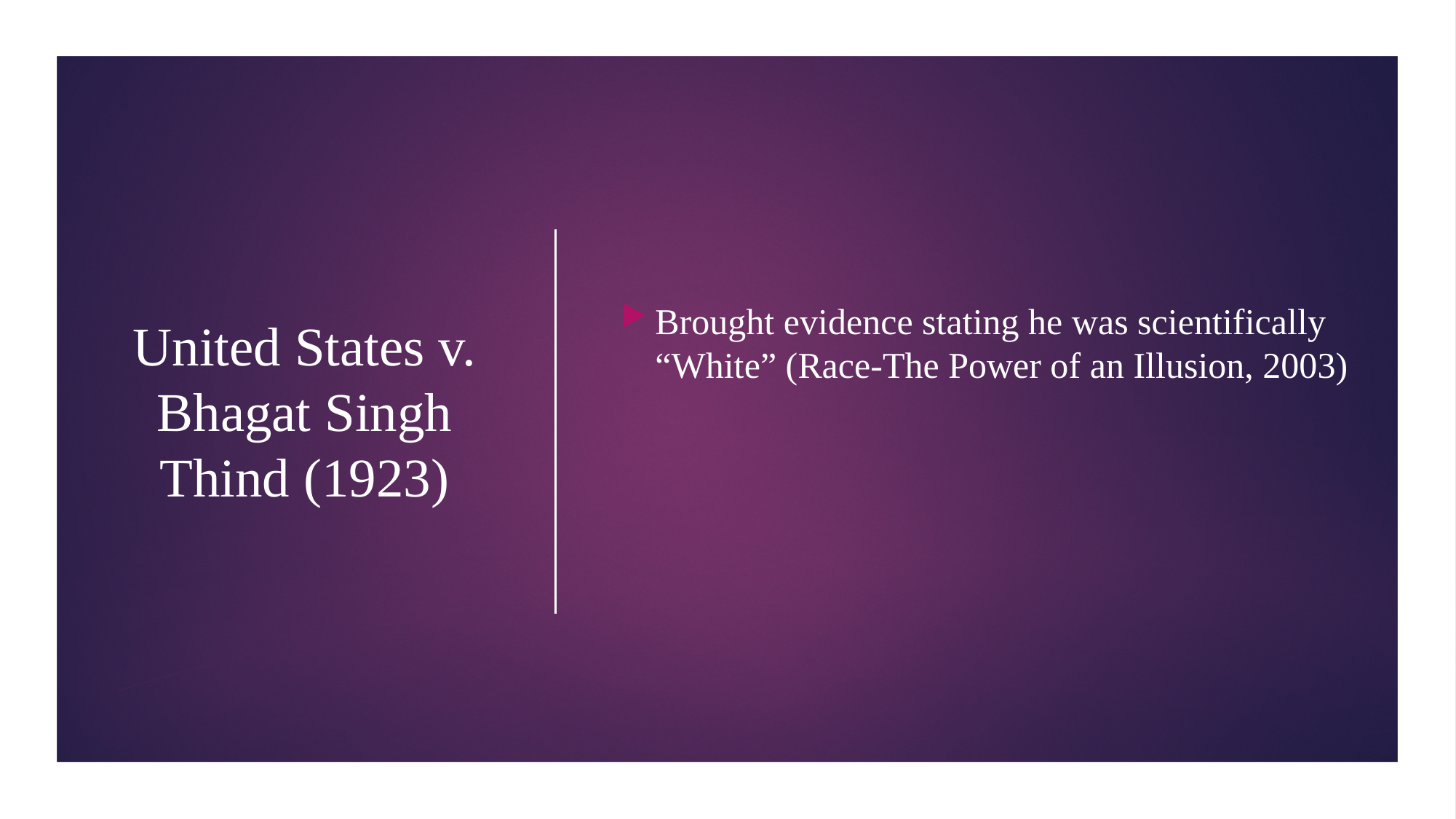

Brought evidence stating he was scientifically “White” (Race-The Power of an Illusion, 2003)

# United States v. Bhagat Singh Thind (1923)